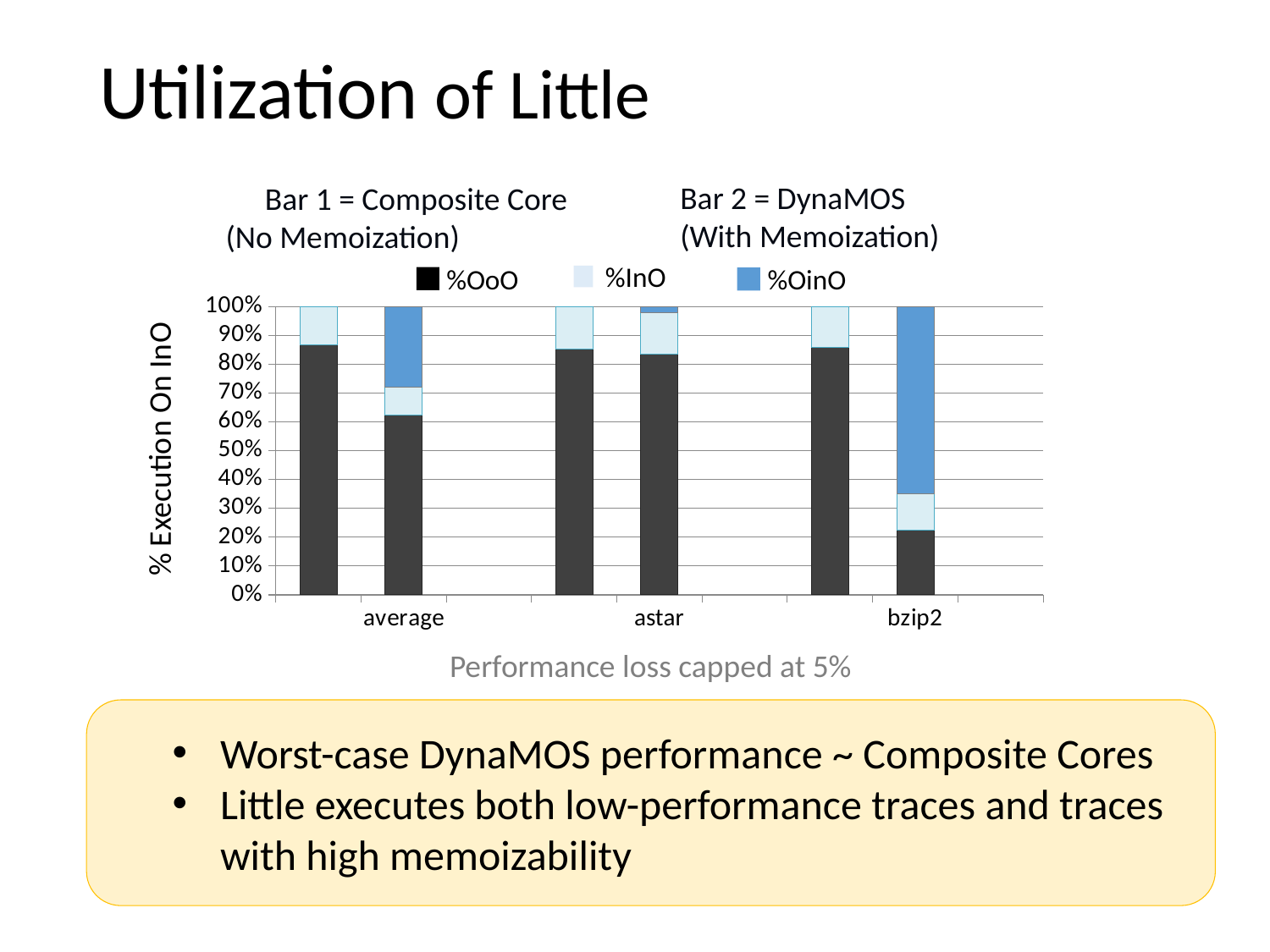

Utilization of Little

Bar 2 = DynaMOS
(With Memoization)
Bar 1 = Composite Core
(No Memoization)

[unsupported chart]

%InO
%OoO
%OinO

Performance loss capped at 5%
Worst-case DynaMOS performance ~ Composite Cores
Little executes both low-performance traces and traces with high memoizability